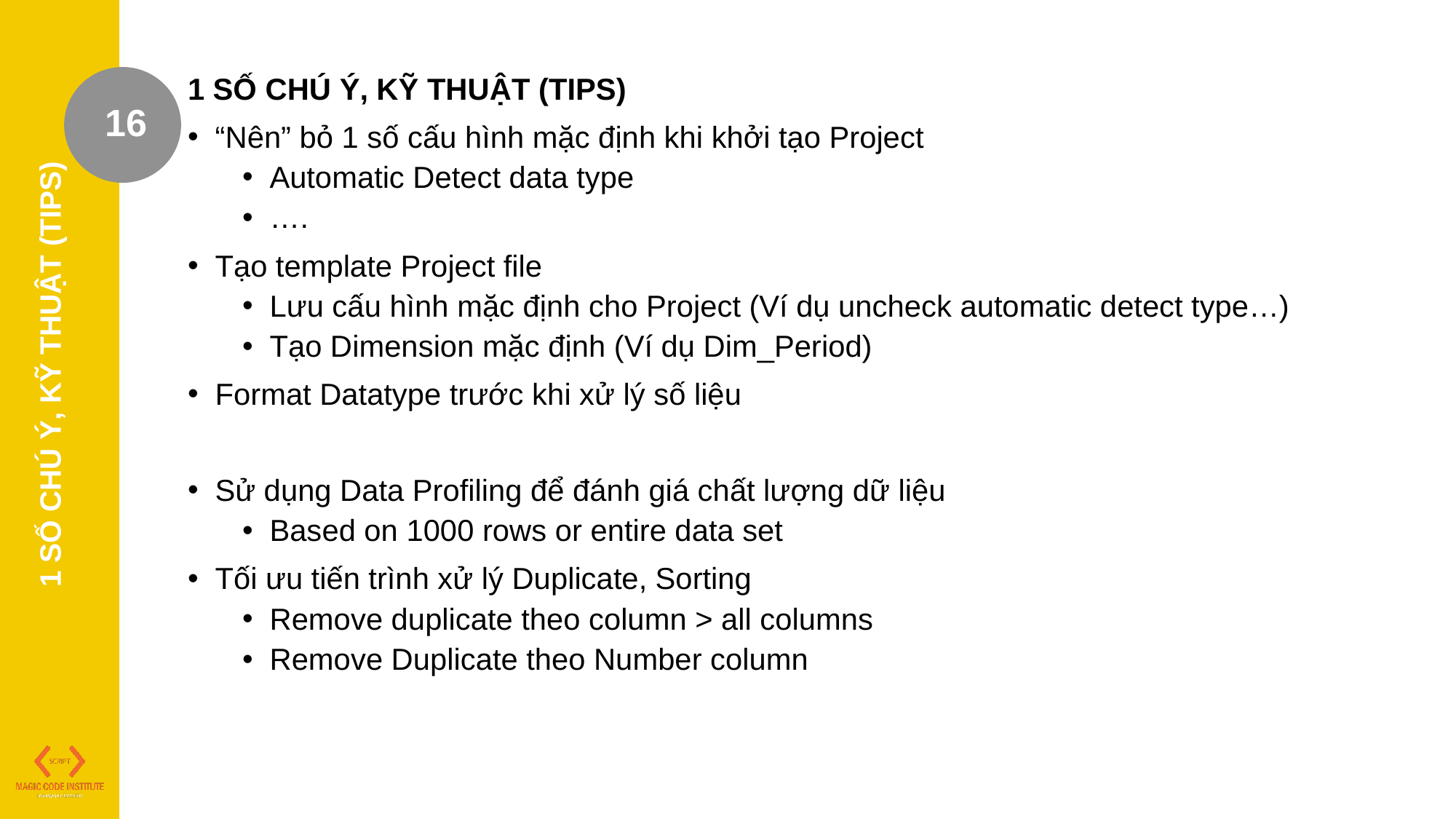

1 SỐ CHÚ Ý, KỸ THUẬT (TIPS)
“Nên” bỏ 1 số cấu hình mặc định khi khởi tạo Project
Automatic Detect data type
….
Tạo template Project file
Lưu cấu hình mặc định cho Project (Ví dụ uncheck automatic detect type…)
Tạo Dimension mặc định (Ví dụ Dim_Period)
Format Datatype trước khi xử lý số liệu

Sử dụng Data Profiling để đánh giá chất lượng dữ liệu
Based on 1000 rows or entire data set
Tối ưu tiến trình xử lý Duplicate, Sorting
Remove duplicate theo column > all columns
Remove Duplicate theo Number column

16
1 SỐ CHÚ Ý, KỸ THUẬT (TIPS)